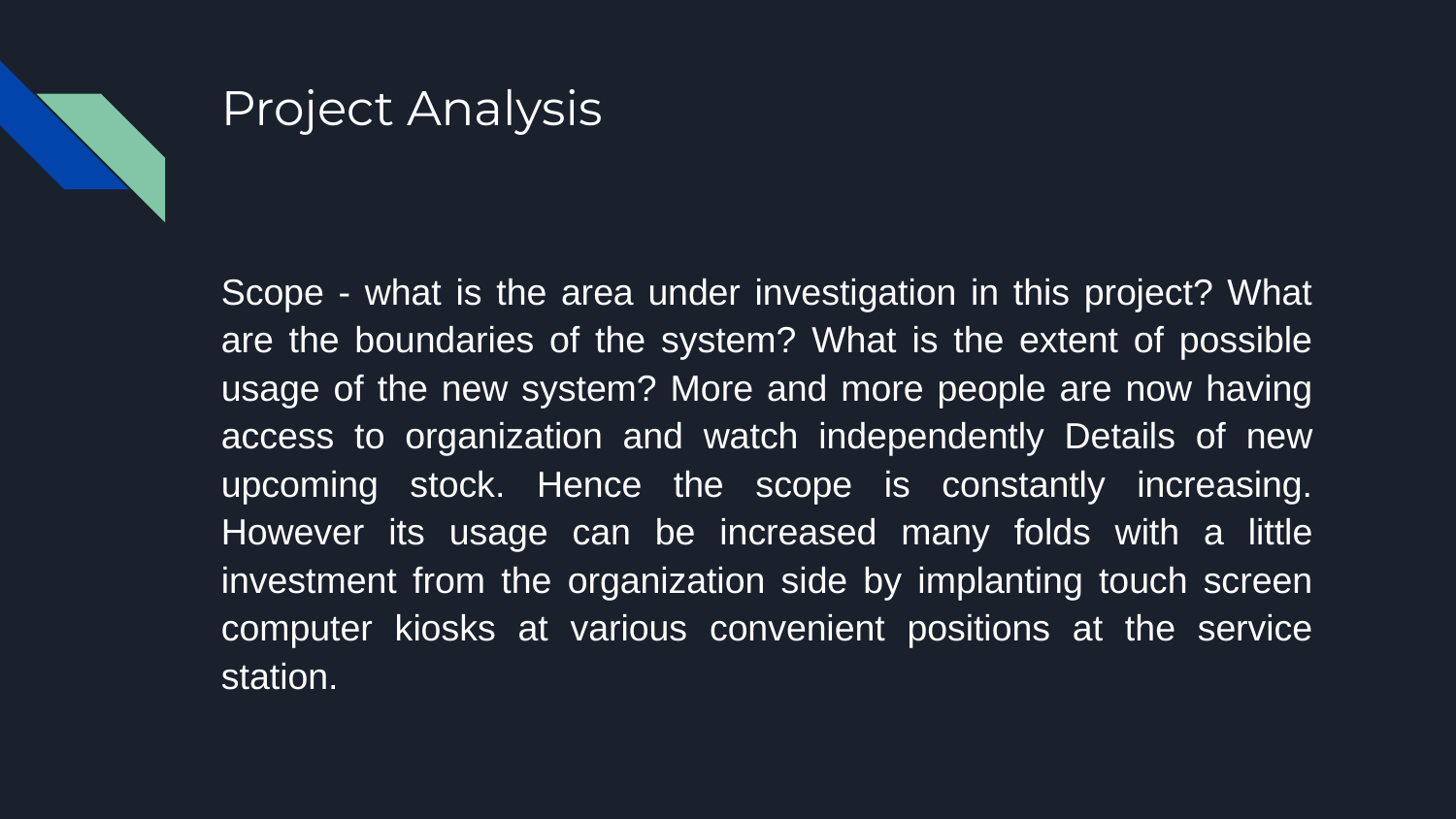

# Project Analysis
Scope - what is the area under investigation in this project? What are the boundaries of the system? What is the extent of possible usage of the new system? More and more people are now having access to organization and watch independently Details of new upcoming stock. Hence the scope is constantly increasing. However its usage can be increased many folds with a little investment from the organization side by implanting touch screen computer kiosks at various convenient positions at the service station.